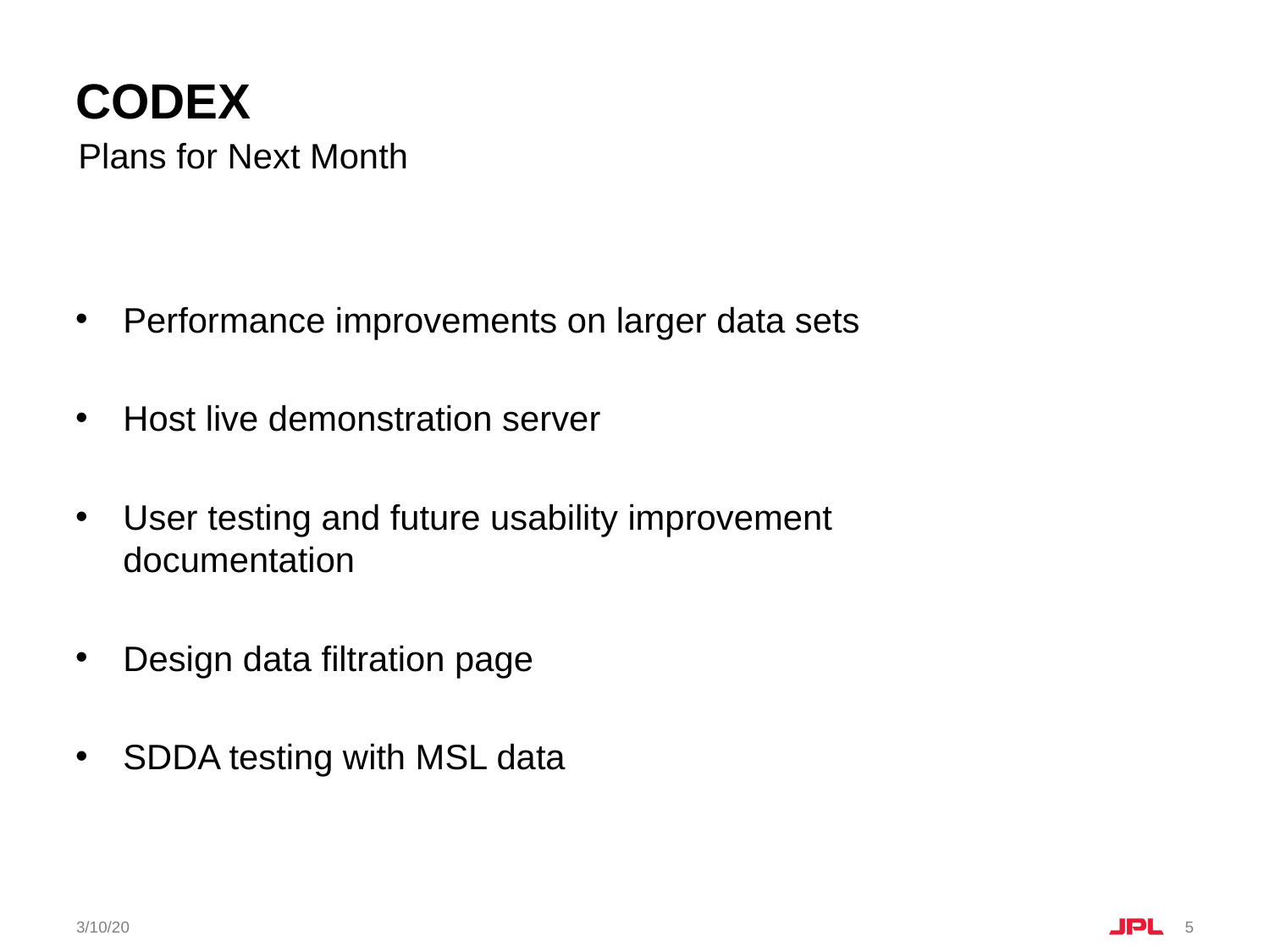

# CODEX
Plans for Next Month
Performance improvements on larger data sets

Host live demonstration server

User testing and future usability improvement documentation

Design data filtration page

SDDA testing with MSL data

3/10/20
5